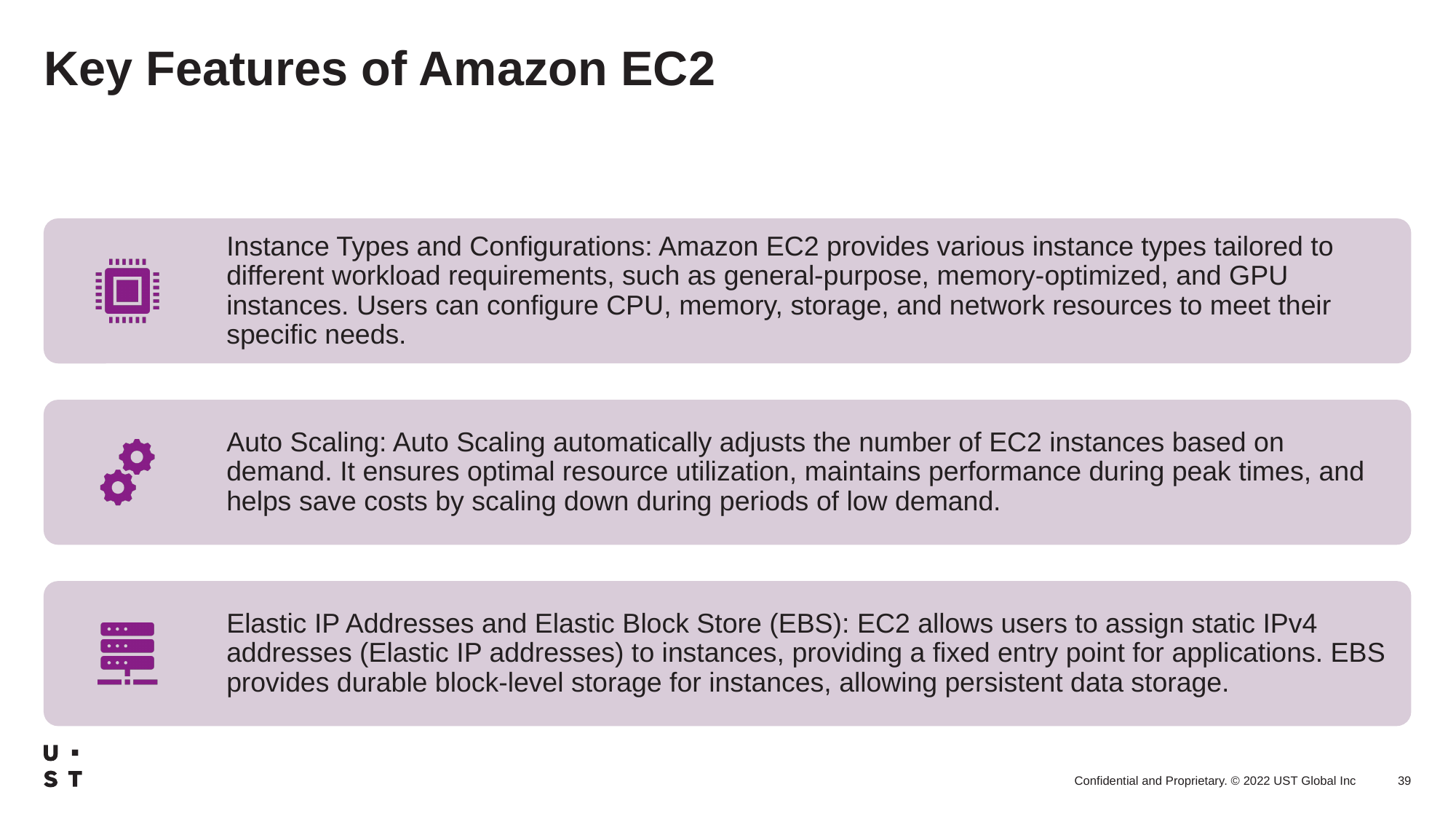

# Key Features of Amazon EC2
Instance Types and Configurations: Amazon EC2 provides various instance types tailored to different workload requirements, such as general-purpose, memory-optimized, and GPU instances. Users can configure CPU, memory, storage, and network resources to meet their specific needs.
Auto Scaling: Auto Scaling automatically adjusts the number of EC2 instances based on demand. It ensures optimal resource utilization, maintains performance during peak times, and helps save costs by scaling down during periods of low demand.
Elastic IP Addresses and Elastic Block Store (EBS): EC2 allows users to assign static IPv4 addresses (Elastic IP addresses) to instances, providing a fixed entry point for applications. EBS provides durable block-level storage for instances, allowing persistent data storage.